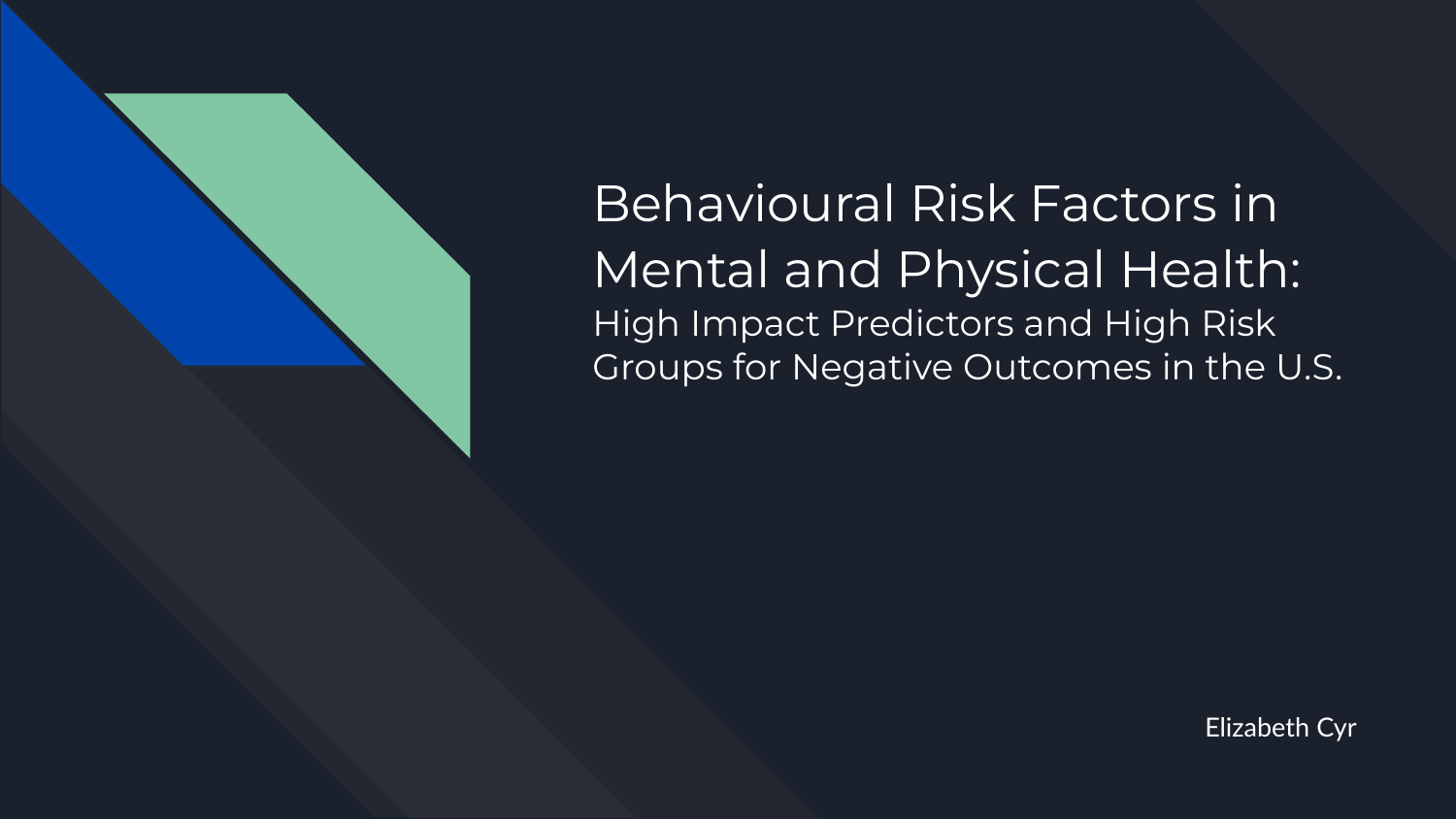

# Behavioural Risk Factors in Mental and Physical Health: High Impact Predictors and High Risk Groups for Negative Outcomes in the U.S.
Elizabeth Cyr